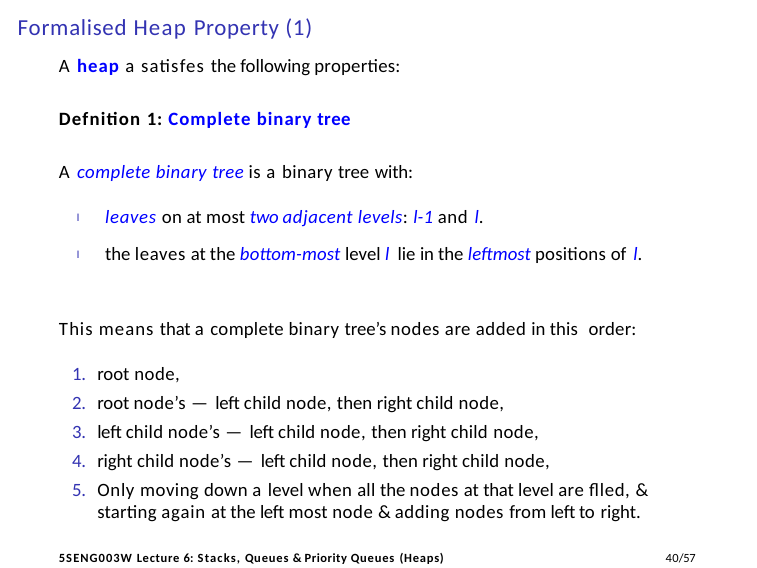

# Formalised Heap Property (1)
A heap a satisfes the following properties:

Defnition 1: Complete binary tree

A complete binary tree is a binary tree with:

I leaves on at most two adjacent levels: l-1 and l.
I the leaves at the bottom-most level l  lie in the leftmost positions of l.

This means that a complete binary tree’s nodes are added in this  order:

root node,
root node’s — left child node, then right child node,
left child node’s — left child node, then right child node,
right child node’s — left child node, then right child node,
Only moving down a level when all the nodes at that level are flled, &  starting again at the left most node & adding nodes from left to right.
40/57
5SENG003W Lecture 6: Stacks, Queues & Priority Queues (Heaps)